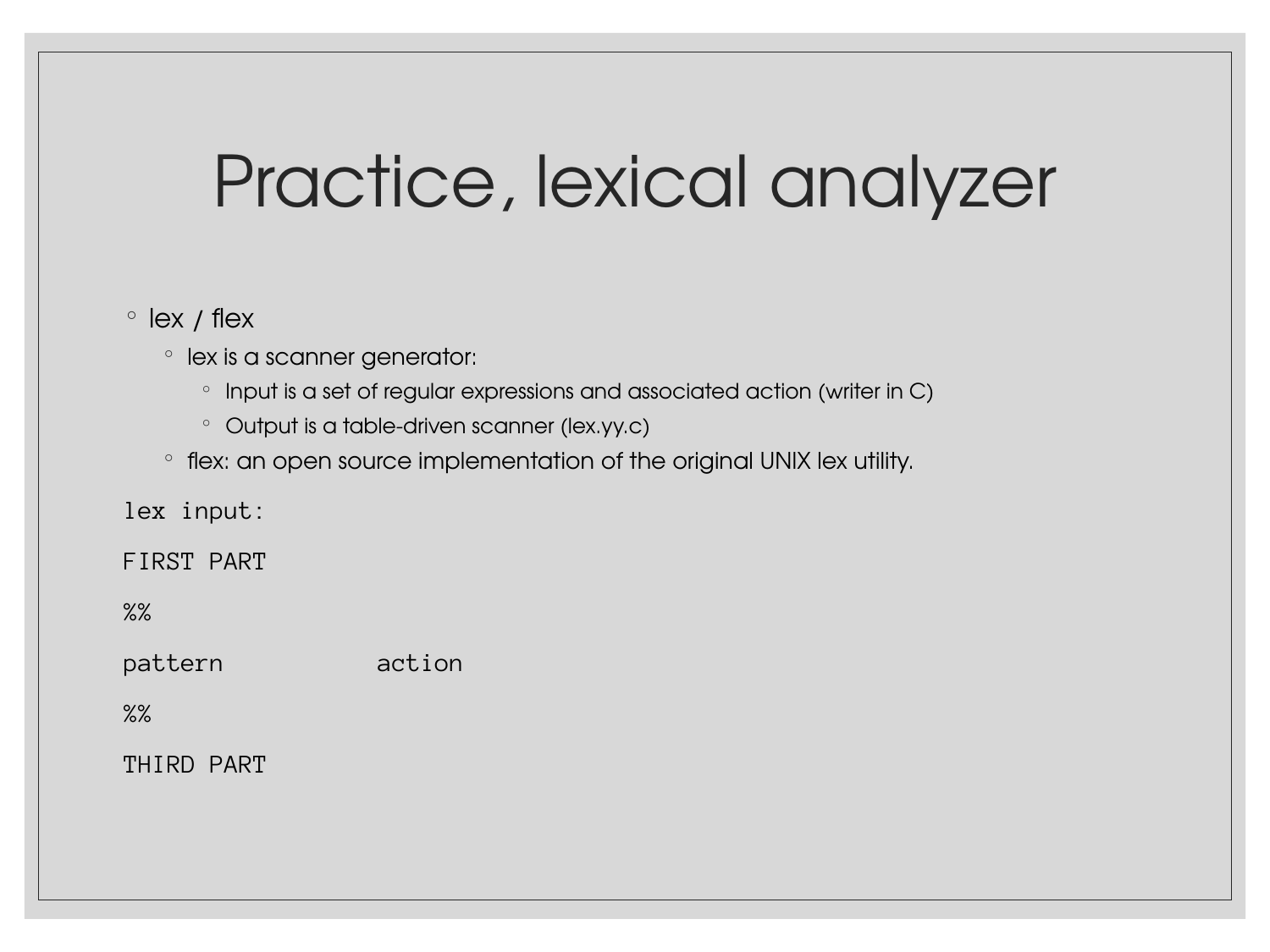

# Practice, lexical analyzer
lex / flex
lex is a scanner generator:
Input is a set of regular expressions and associated action (writer in C)
Output is a table-driven scanner (lex.yy.c)
flex: an open source implementation of the original UNIX lex utility.
lex input:
FIRST PART
%%
pattern		action
%%
THIRD PART